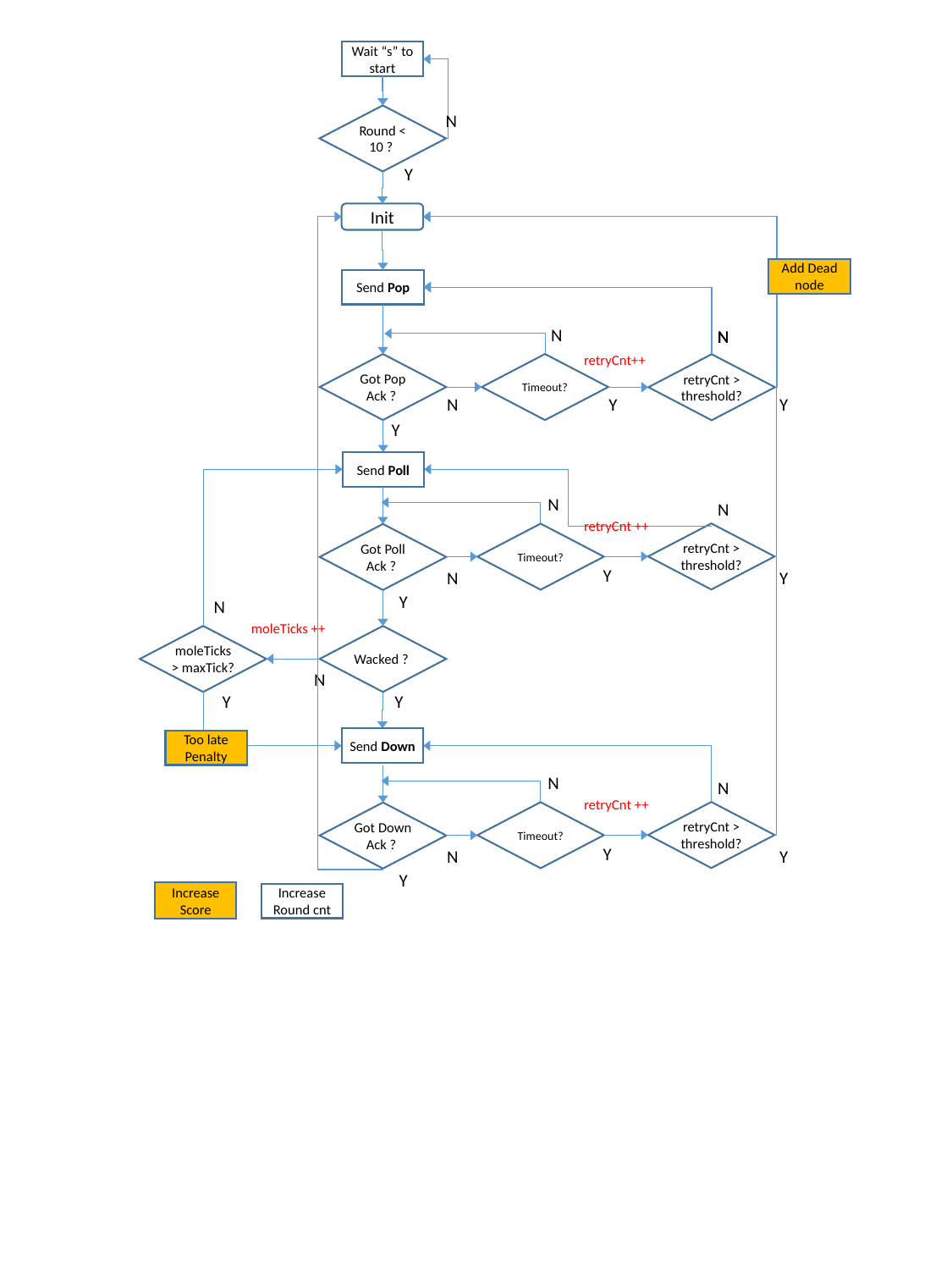

Wait “s” to start
Round < 10 ?
N
Y
Init
Add Dead node
Send Pop
N
N
N
N
retryCnt++
Timeout?
Got Pop Ack ?
retryCnt > threshold?
N
Y
Y
Y
Send Poll
N
N
retryCnt ++
retryCnt > threshold?
Timeout?
Got Poll Ack ?
Y
N
Y
Y
N
moleTicks ++
moleTicks > maxTick?
Wacked ?
N
Y
Y
Send Down
Too late
Penalty
N
N
retryCnt ++
retryCnt > threshold?
Timeout?
Got Down Ack ?
Y
N
Y
Y
Increase Score
Increase Round cnt